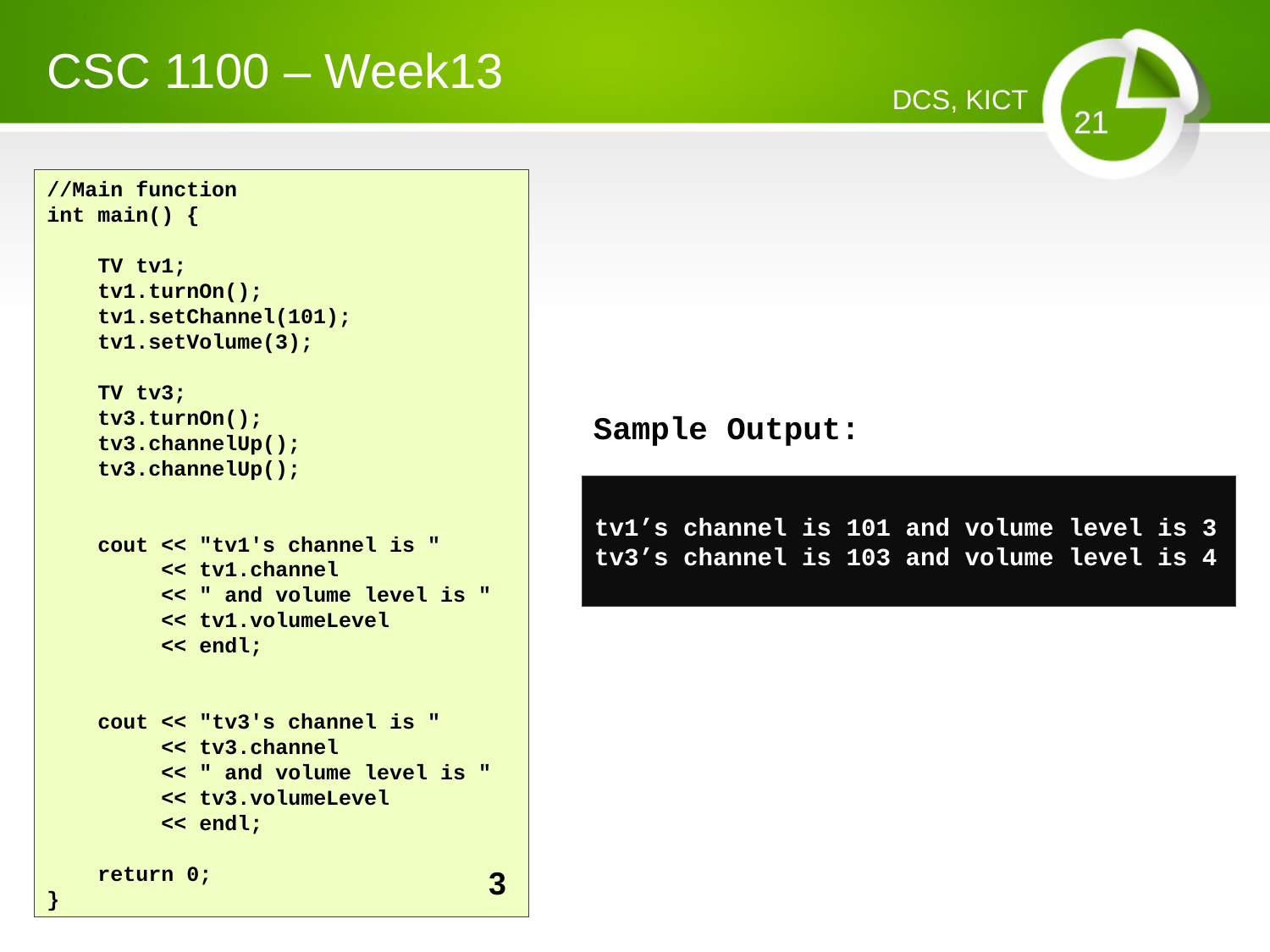

CSC 1100 – Week13
DCS, KICT
21
//Main function
int main() {

    TV tv1;
    tv1.turnOn();
    tv1.setChannel(101);
    tv1.setVolume(3);

    TV tv3;
    tv3.turnOn();
    tv3.channelUp();
    tv3.channelUp();

    cout << "tv1's channel is "
         << tv1.channel
         << " and volume level is "
         << tv1.volumeLevel
         << endl;

    cout << "tv3's channel is "
         << tv3.channel
         << " and volume level is "
         << tv3.volumeLevel
         << endl;

    return 0;
}
Sample Output:

tv1’s channel is 101 and volume level is 3
tv3’s channel is 103 and volume level is 4

3